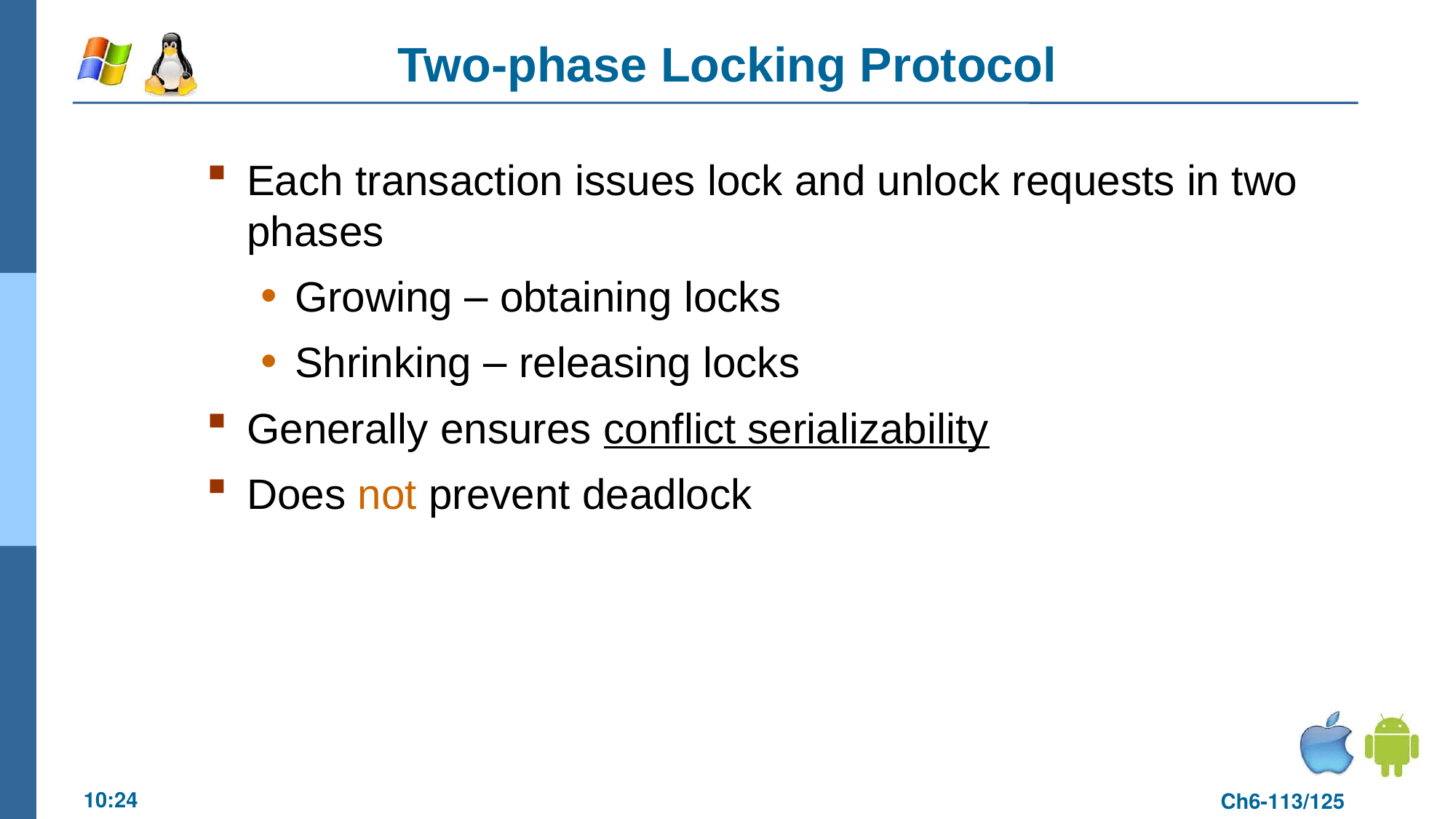

# Two-phase Locking Protocol
Each transaction issues lock and unlock requests in two phases
Growing – obtaining locks
Shrinking – releasing locks
Generally ensures conflict serializability
Does not prevent deadlock